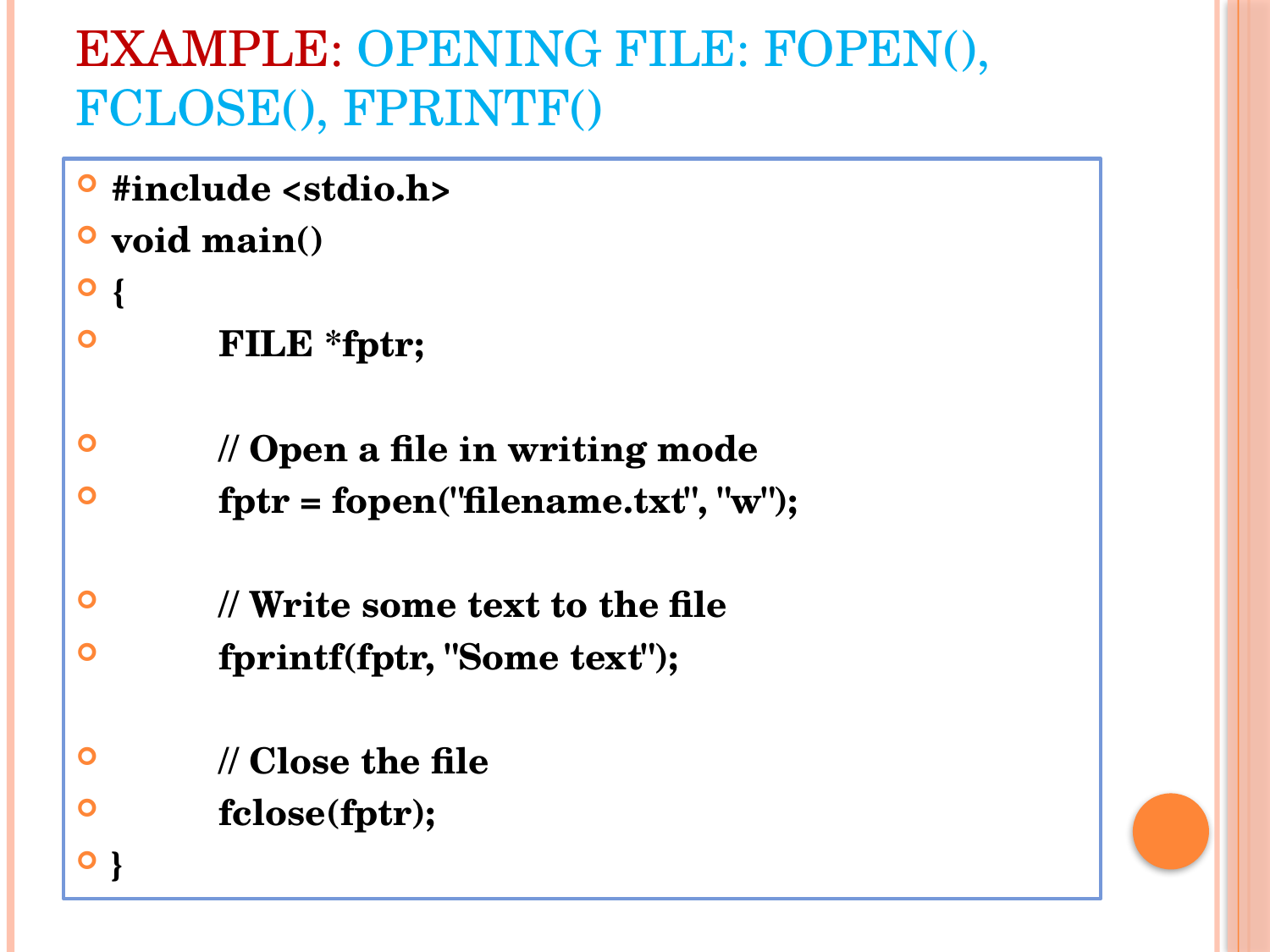

# Example: Opening File: fopen(), fclose(), fprintf()
#include <stdio.h>
void main()
{
	FILE *fptr;

	// Open a file in writing mode
	fptr = fopen("filename.txt", "w");

	// Write some text to the file
	fprintf(fptr, "Some text");

	// Close the file
	fclose(fptr);
}